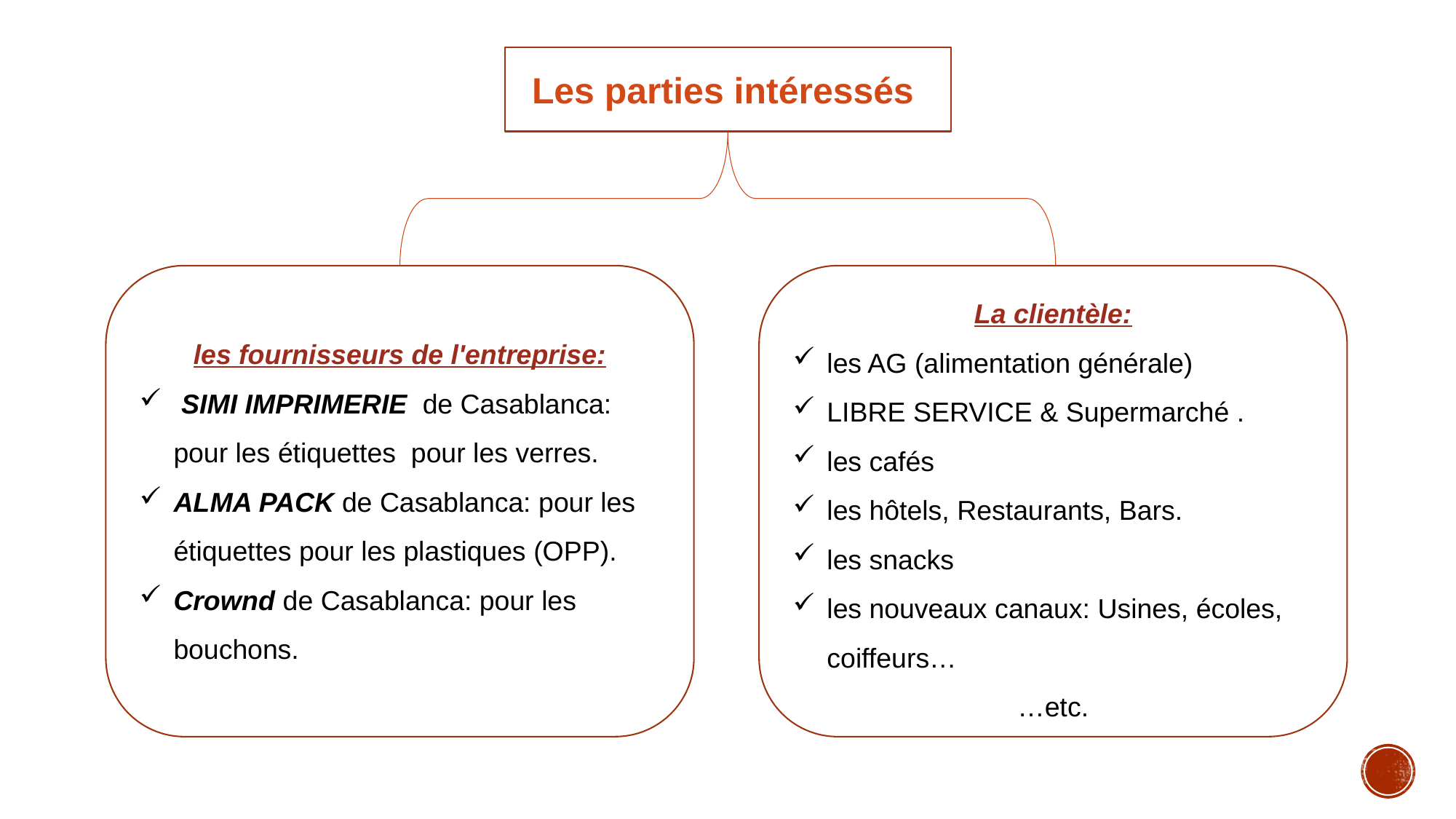

Les parties intéressés
les fournisseurs de l'entreprise:
 SIMI IMPRIMERIE  de Casablanca: pour les étiquettes  pour les verres.
ALMA PACK de Casablanca: pour les étiquettes pour les plastiques (OPP).
Crownd de Casablanca: pour les bouchons.
La clientèle:
les AG (alimentation générale)
LIBRE SERVICE & Supermarché .
les cafés
les hôtels, Restaurants, Bars.
les snacks
les nouveaux canaux: Usines, écoles, coiffeurs…
…etc.